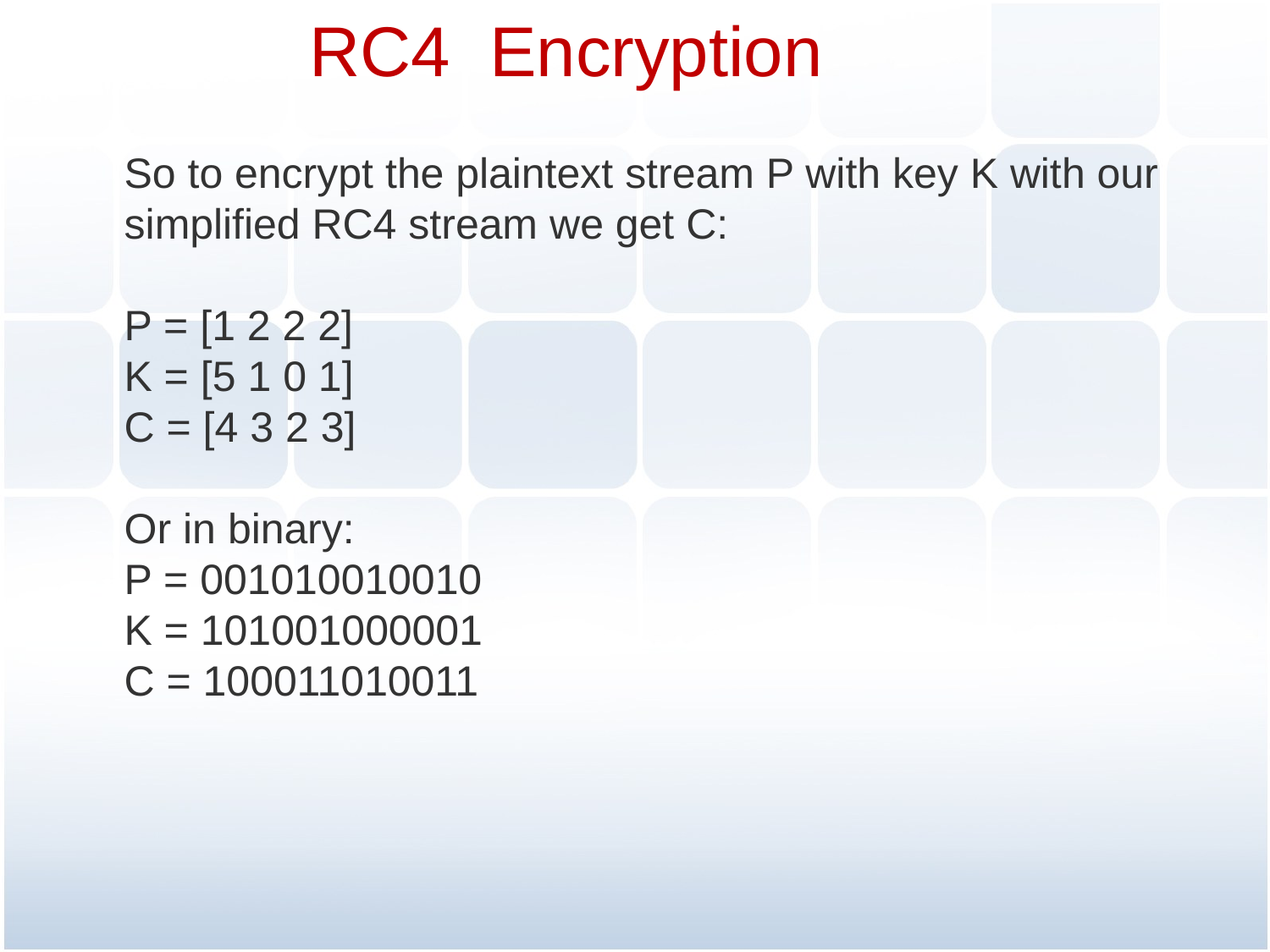

RC4  Encryption
So to encrypt the plaintext stream P with key K with our simplified RC4 stream we get C:

P = [1 2 2 2]
K = [5 1 0 1]
C = [4 3 2 3]

Or in binary:
P = 001010010010
K = 101001000001
C = 100011010011